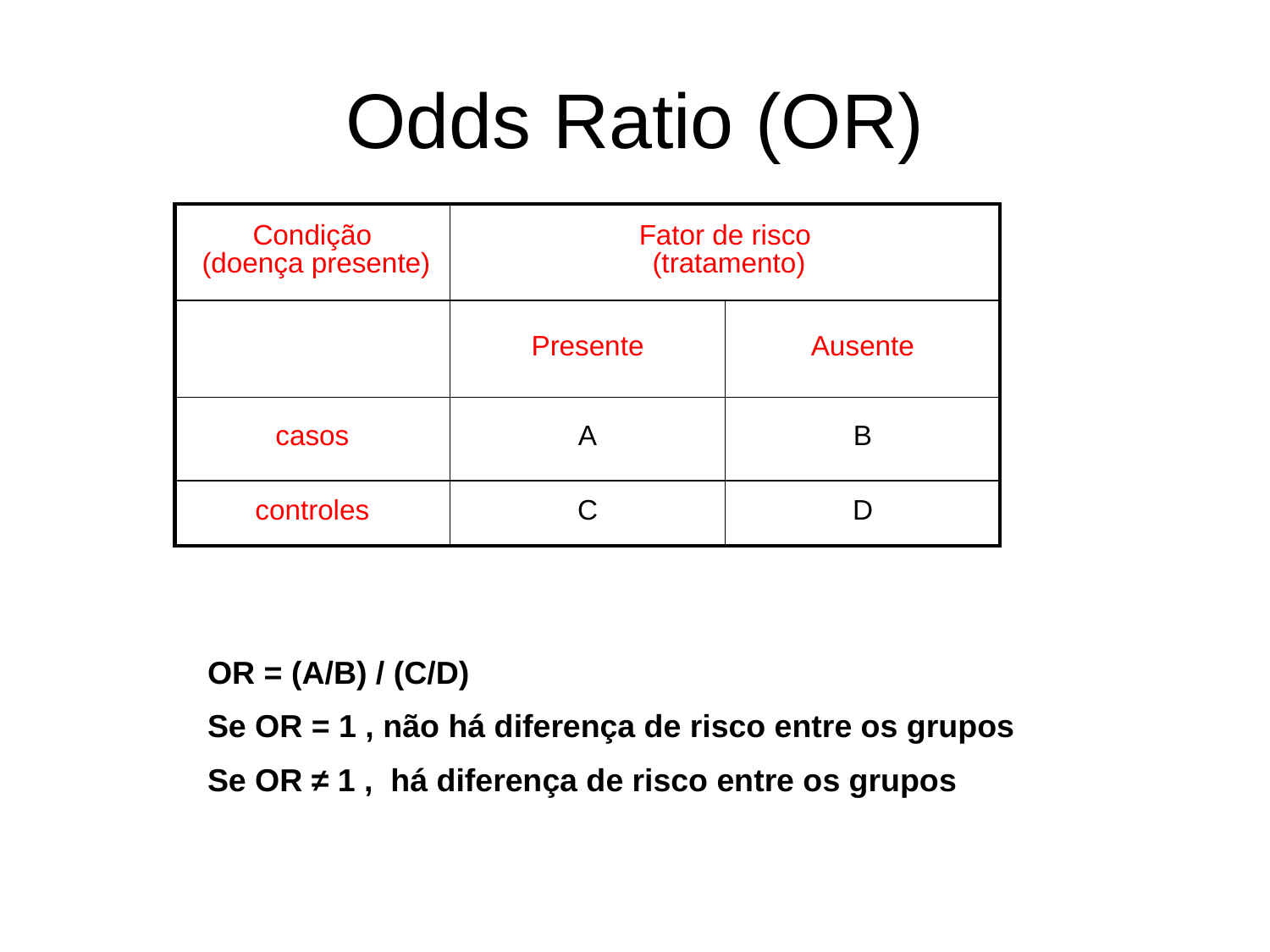

# Odds Ratio (OR)
| Condição (doença presente) | Fator de risco (tratamento) |  |
| --- | --- | --- |
|  | Presente | Ausente |
| casos | A | B |
| controles | C | D |
OR = (A/B) / (C/D)
Se OR = 1 , não há diferença de risco entre os grupos
Se OR ≠ 1 ,  há diferença de risco entre os grupos